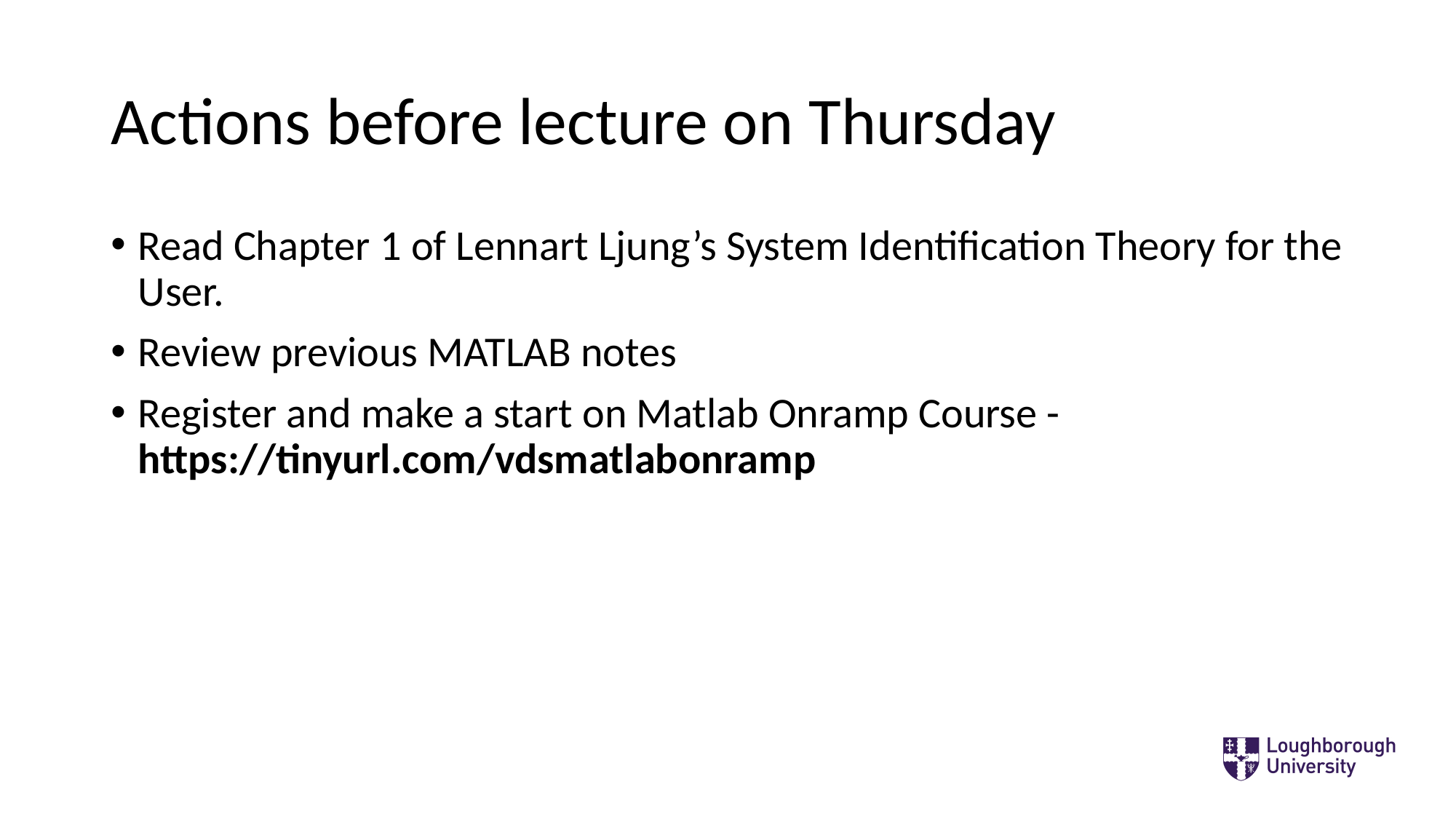

# Actions before lecture on Thursday
Read Chapter 1 of Lennart Ljung’s System Identification Theory for the User.
Review previous MATLAB notes
Register and make a start on Matlab Onramp Course - https://tinyurl.com/vdsmatlabonramp